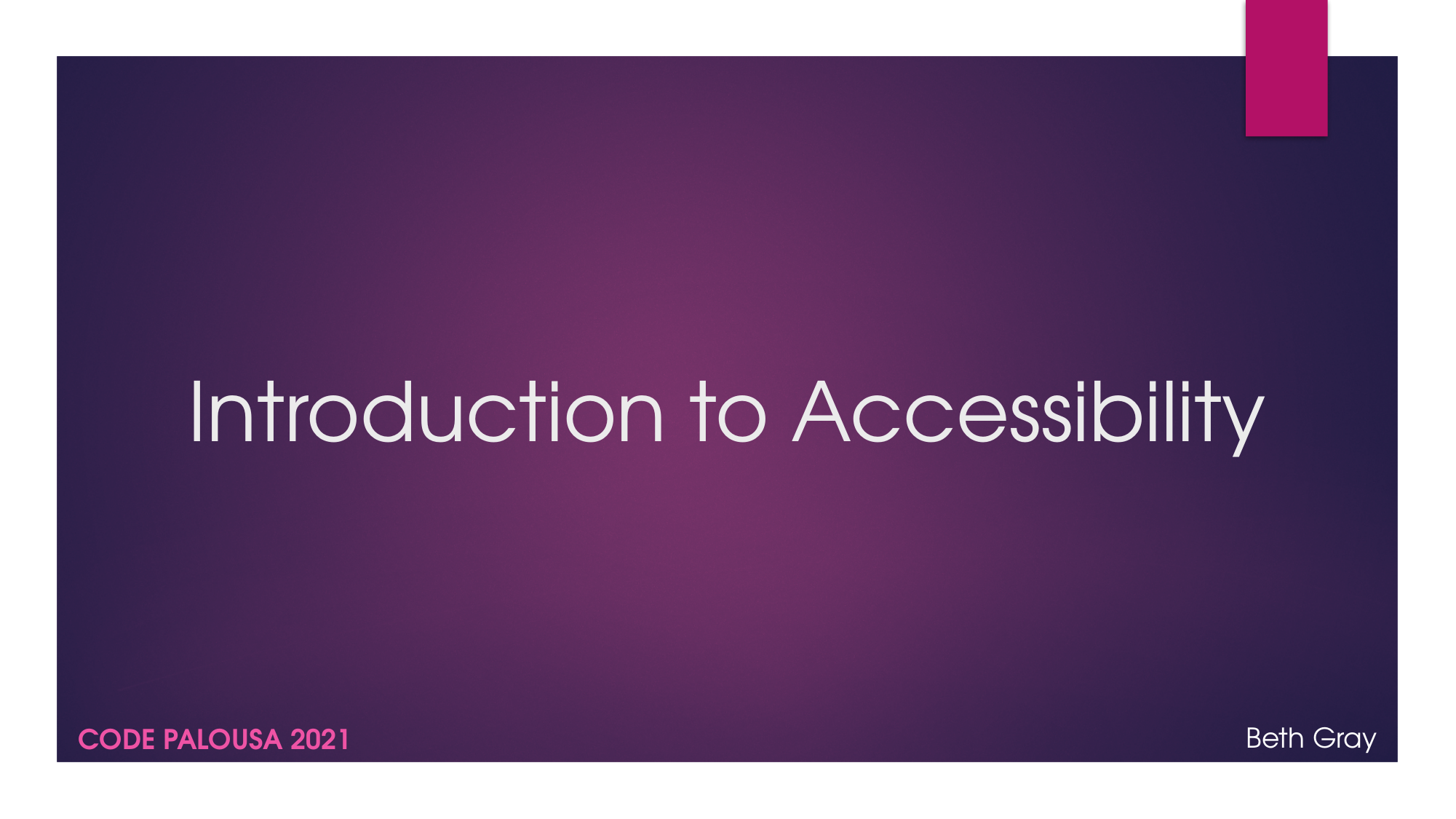

# Introduction to Accessibility
Beth Gray
Code PaLOUsa 2021